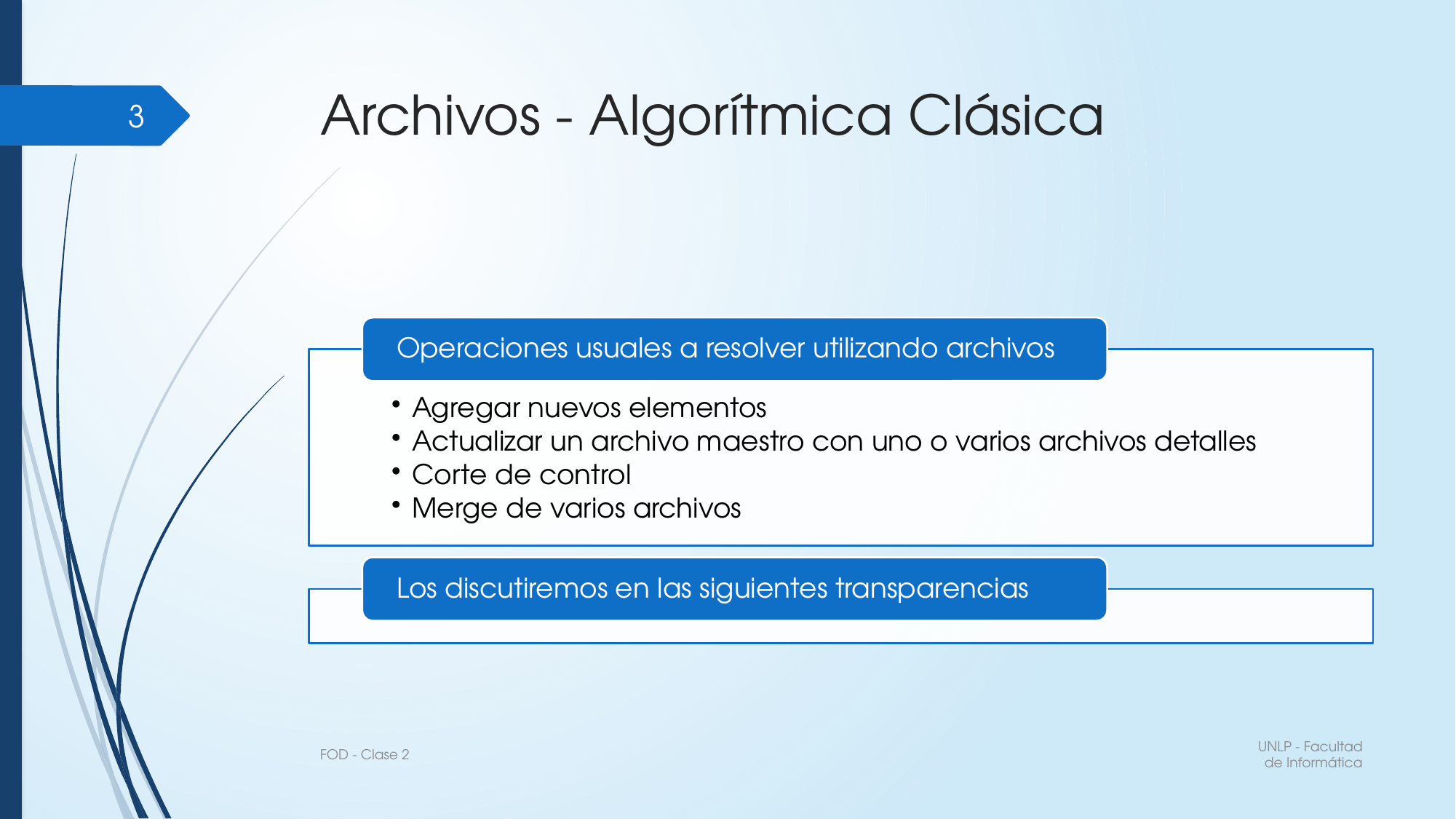

# Archivos - Algorítmica Clásica
3
Agregar nuevos elementos
Actualizar un archivo maestro con uno o varios archivos detalles
Corte de control
Merge de varios archivos
Operaciones usuales a resolver utilizando archivos
Los discutiremos en las siguientes transparencias
UNLP - Facultad de Informática
FOD - Clase 2